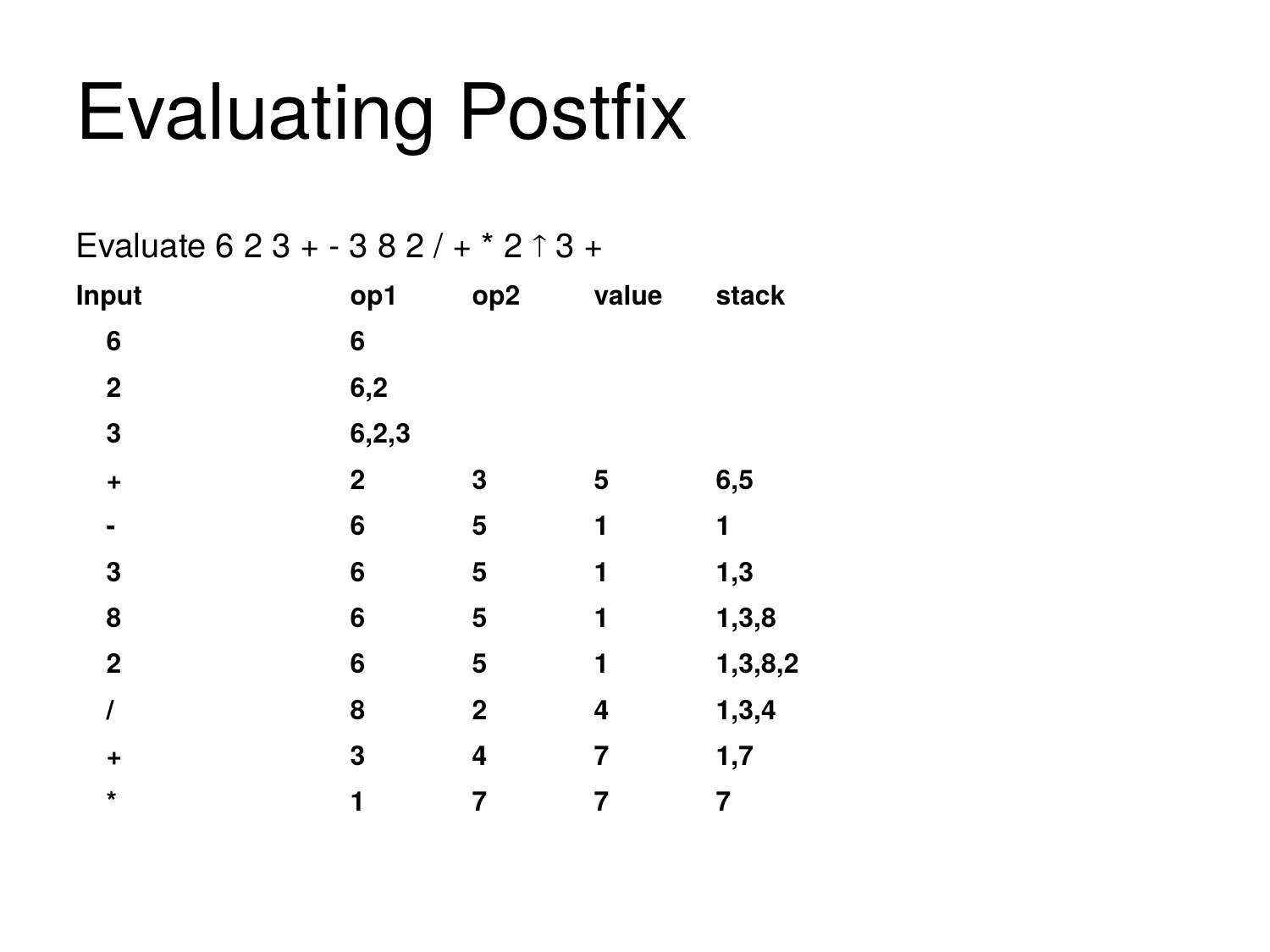

# Evaluating Postfix
Evaluate 6 2 3 + - 3 8 2 / + * 2 ↑ 3 +
Input		op1	op2	value	stack
	6					6
	2					6,2
	3					6,2,3
	+		2	3	5	6,5
	-		6	5	1	1
	3		6	5	1	1,3
	8		6	5	1	1,3,8
	2		6	5	1	1,3,8,2
	/		8	2	4	1,3,4
	+		3	4	7	1,7
	*		1	7	7	7